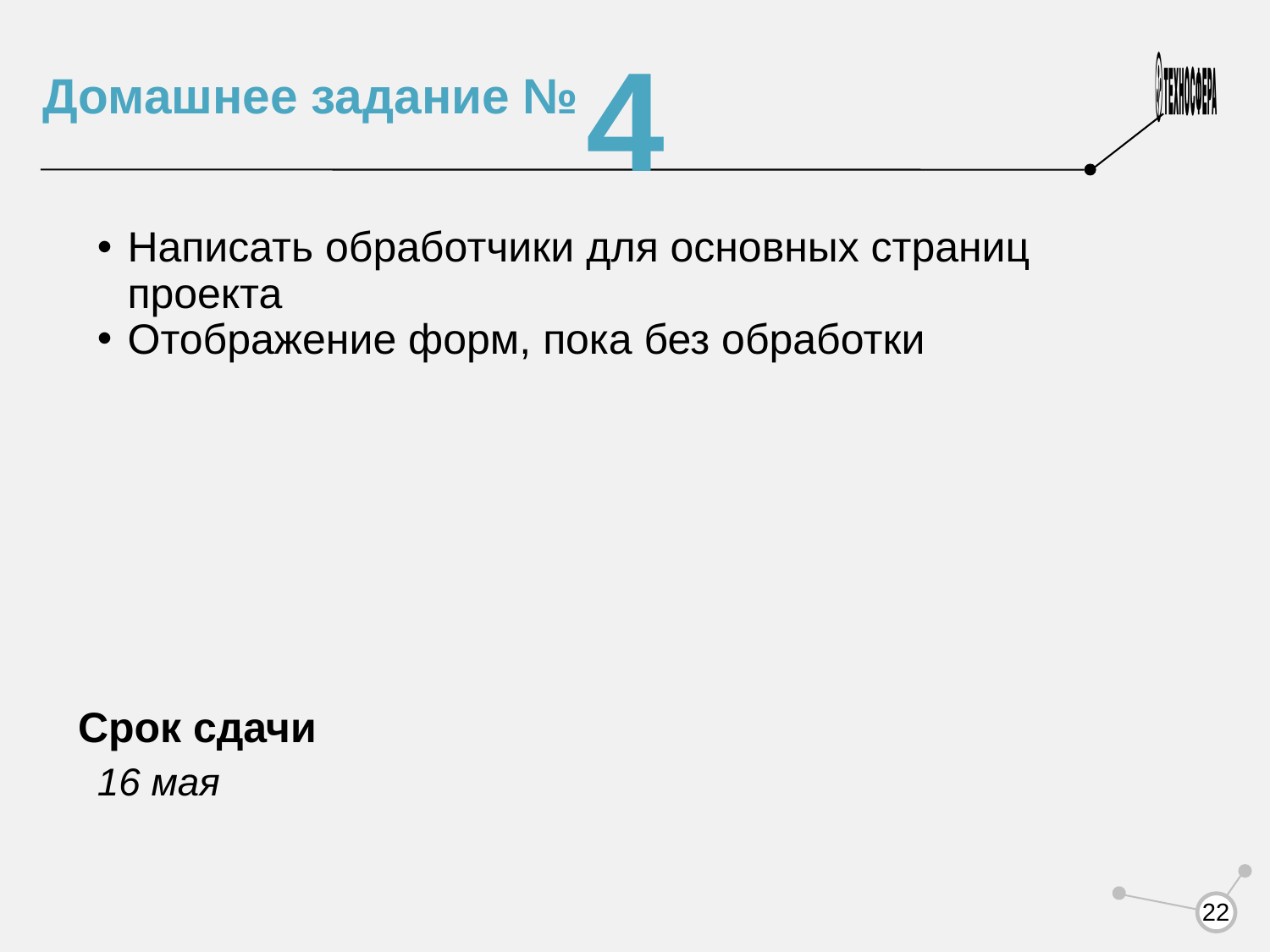

4
Написать обработчики для основных страниц проекта
Отображение форм, пока без обработки
16 мая
22